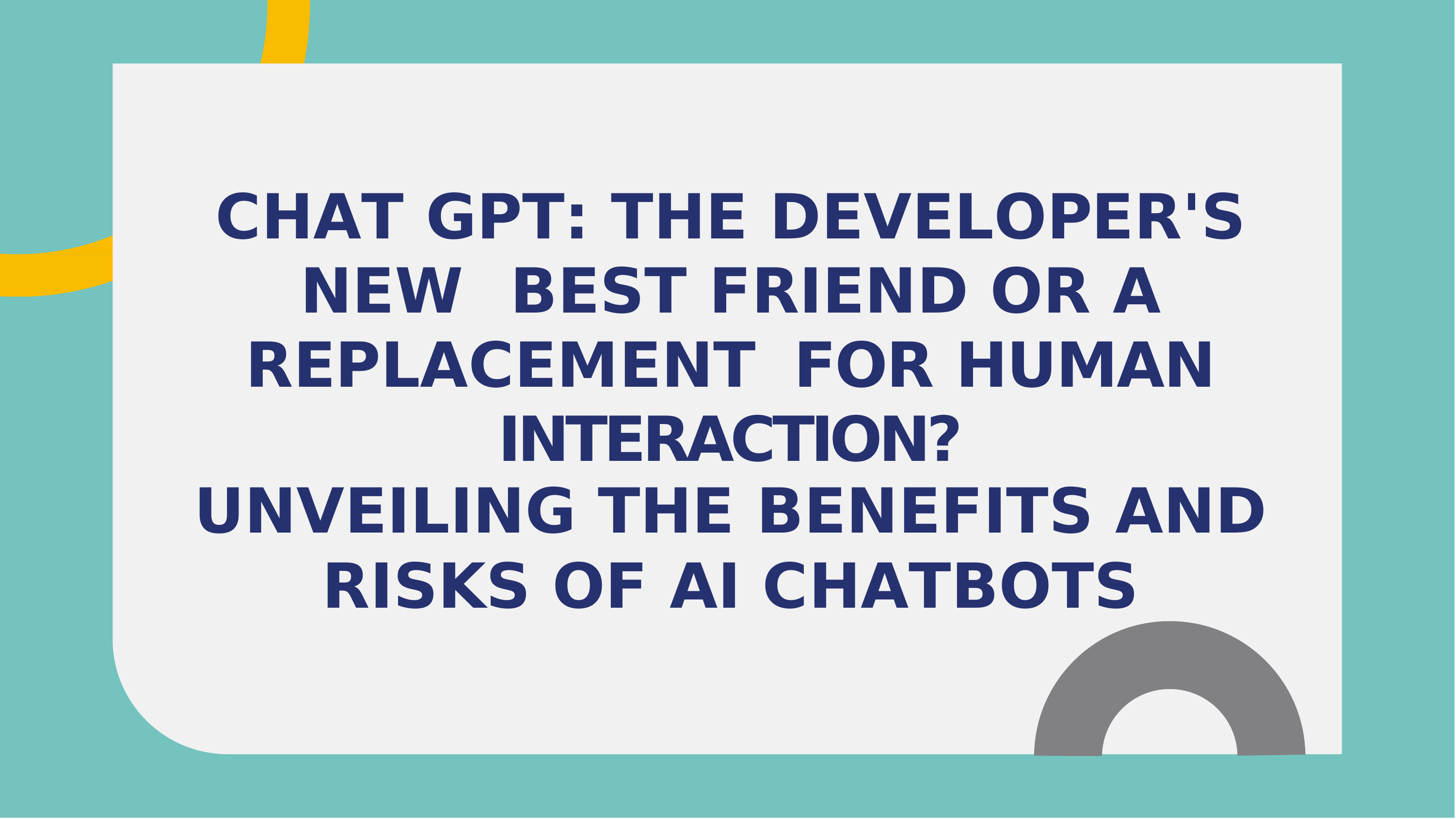

CHAT GPT: THE DEVELOPER'S NEW  BEST FRIEND OR A REPLACEMENT  FOR HUMAN INTERACTION?
UNVEILING THE BENEFITS AND
RISKS OF AI CHATBOTS